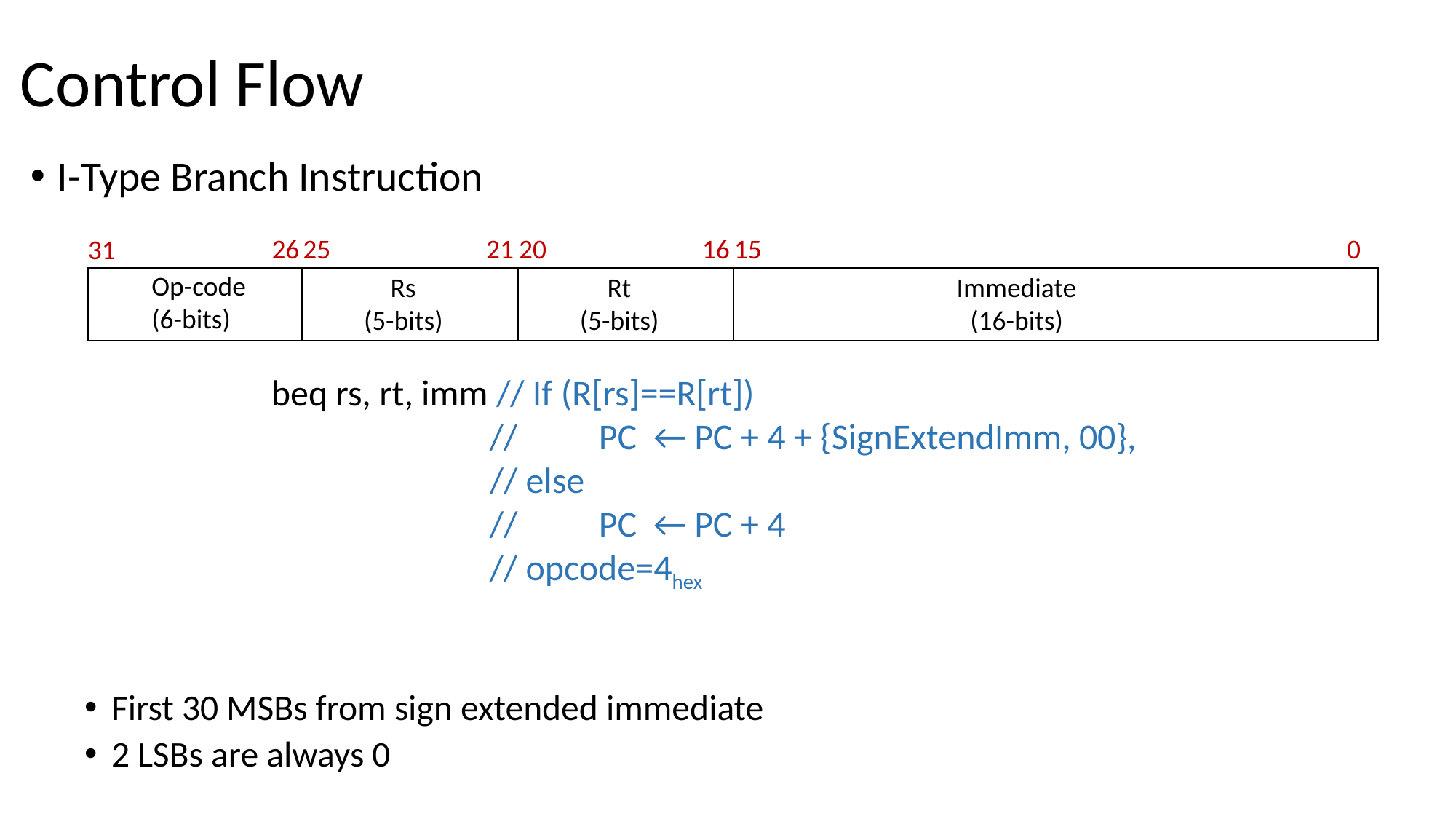

# Control Flow
I-Type Branch Instruction

First 30 MSBs from sign extended immediate
2 LSBs are always 0

25
20
15
0
26
21
16
31
Op-code
(6-bits)
Rs
(5-bits)
Rt
(5-bits)
Immediate
(16-bits)

beq rs, rt, imm // If (R[rs]==R[rt])
		//	PC  ← PC + 4 + {SignExtendImm, 00},
		// else
		//	PC  ← PC + 4
		// opcode=4hex